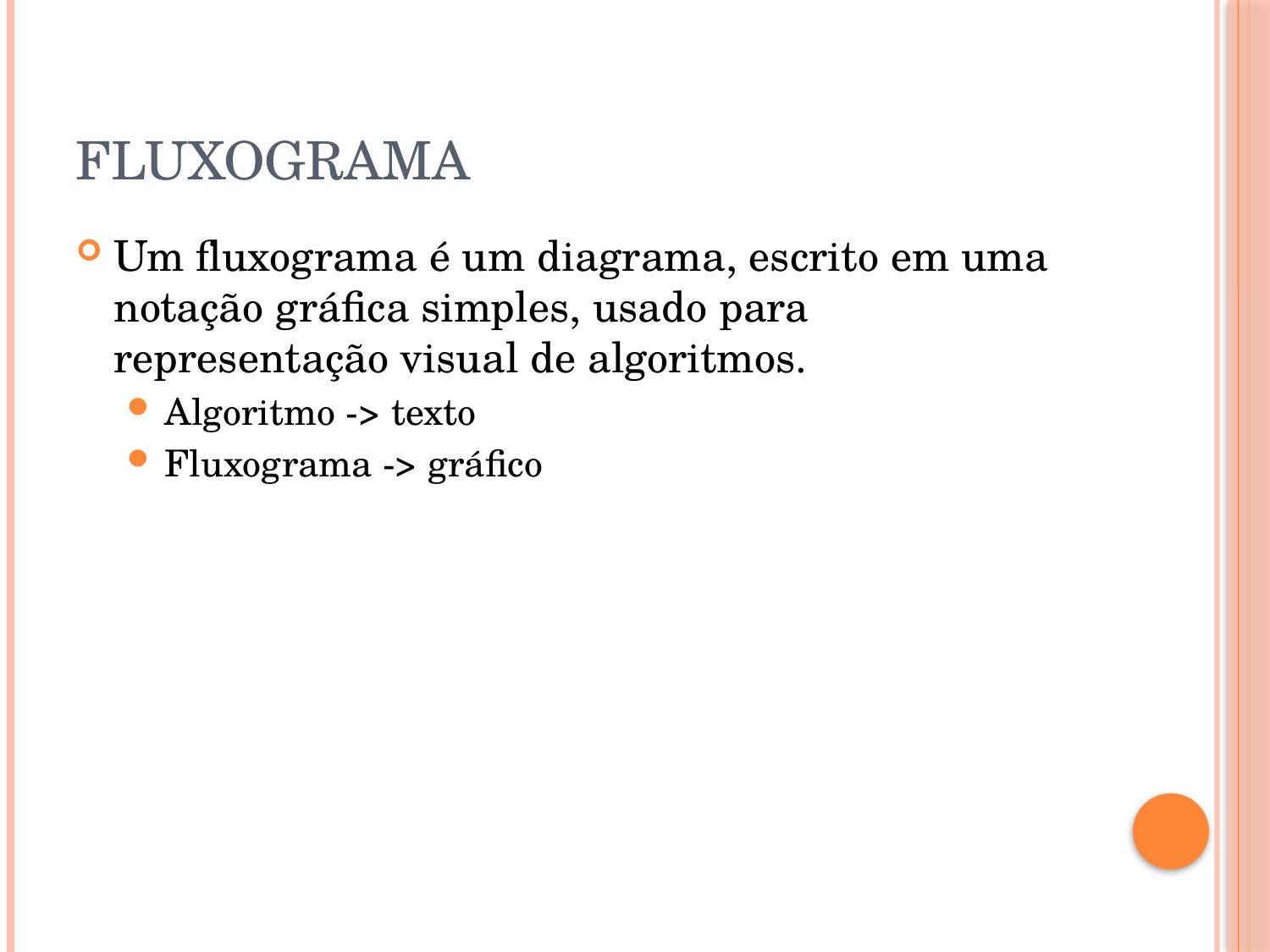

# Fluxograma
Um fluxograma é um diagrama, escrito em uma notação gráfica simples, usado para representação visual de algoritmos.
Algoritmo -> texto
Fluxograma -> gráfico